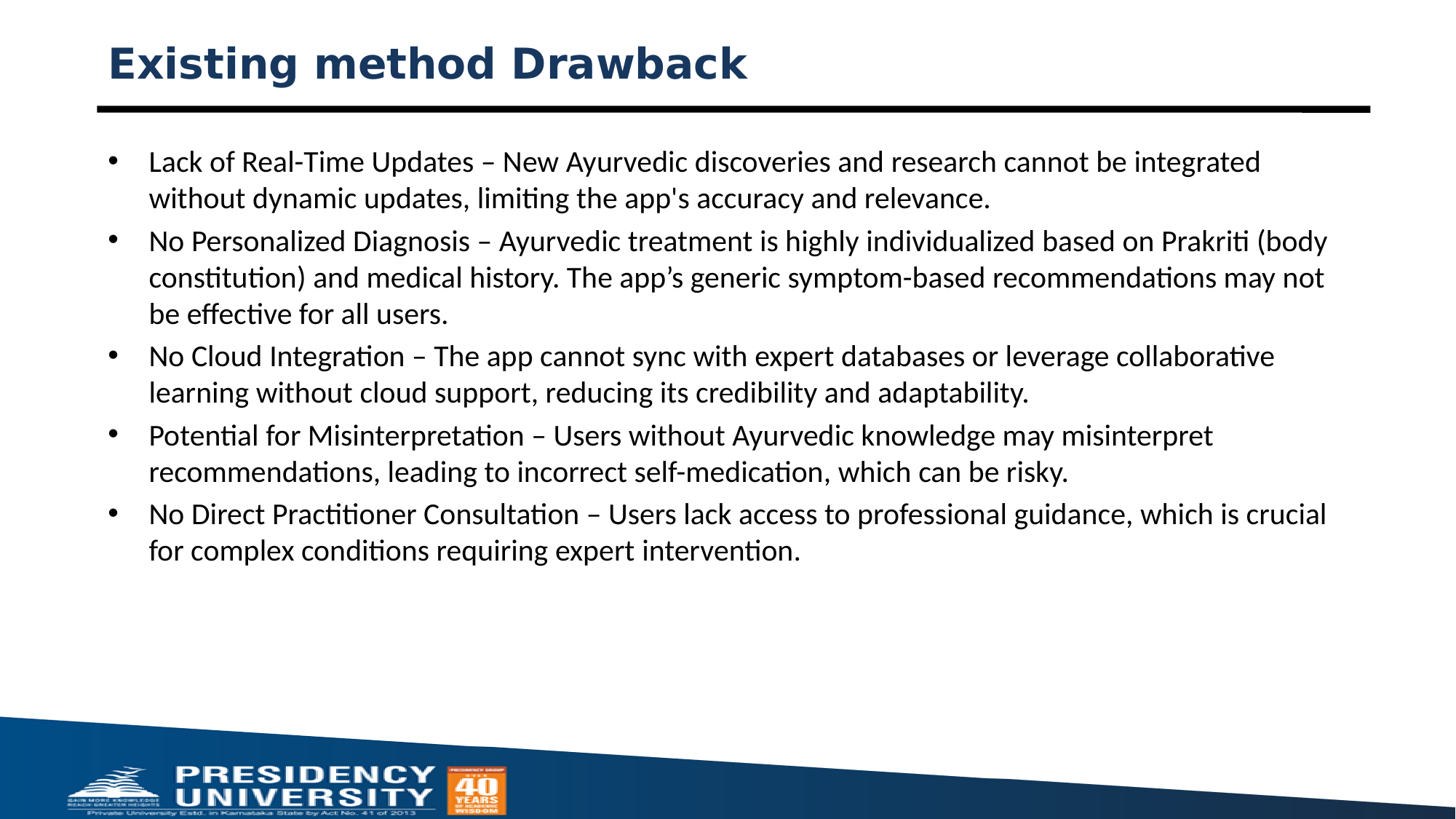

# Existing method Drawback
Lack of Real-Time Updates – New Ayurvedic discoveries and research cannot be integrated without dynamic updates, limiting the app's accuracy and relevance.
No Personalized Diagnosis – Ayurvedic treatment is highly individualized based on Prakriti (body constitution) and medical history. The app’s generic symptom-based recommendations may not be effective for all users.
No Cloud Integration – The app cannot sync with expert databases or leverage collaborative learning without cloud support, reducing its credibility and adaptability.
Potential for Misinterpretation – Users without Ayurvedic knowledge may misinterpret recommendations, leading to incorrect self-medication, which can be risky.
No Direct Practitioner Consultation – Users lack access to professional guidance, which is crucial for complex conditions requiring expert intervention.